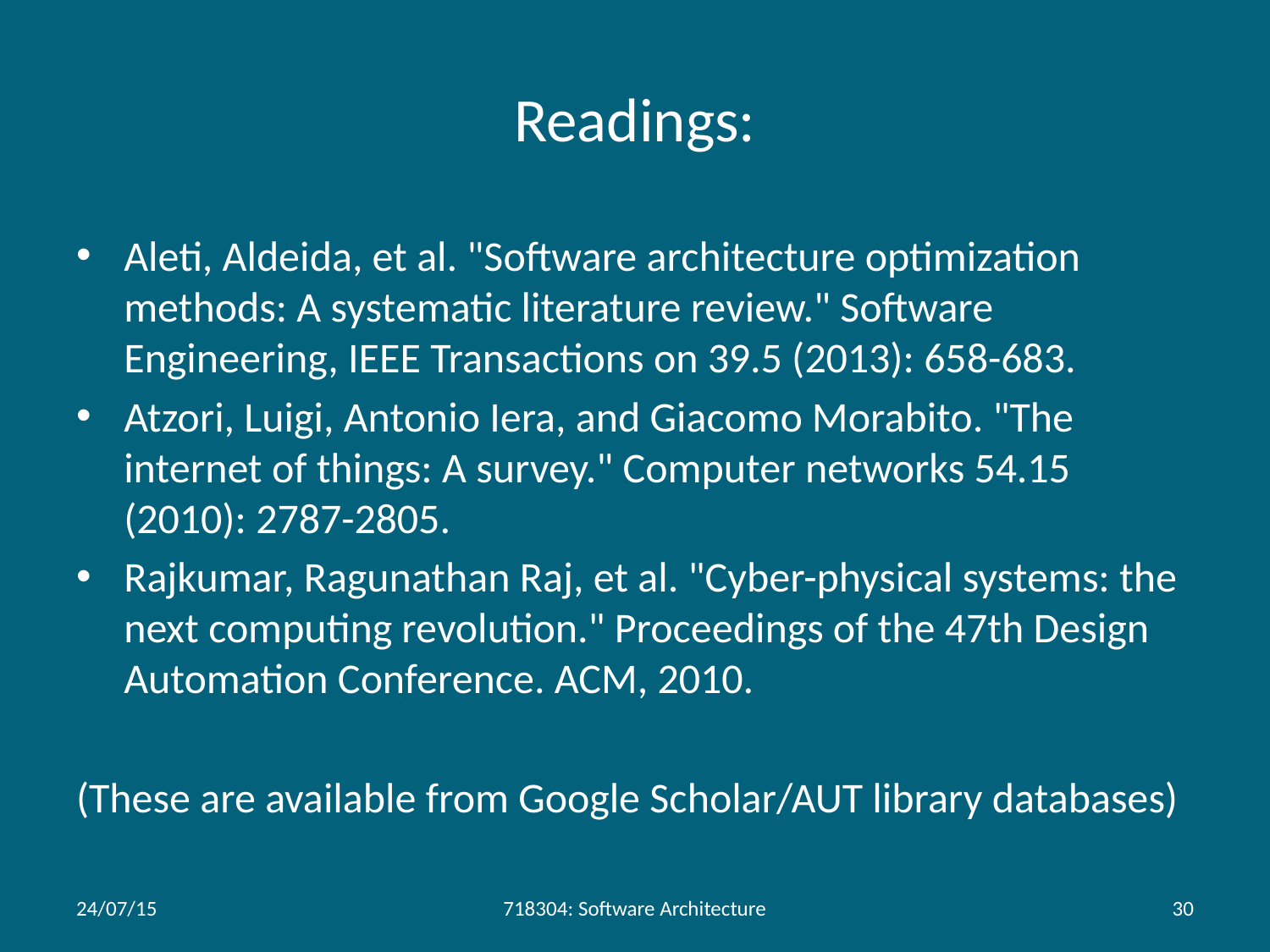

# Readings:
Aleti, Aldeida, et al. "Software architecture optimization methods: A systematic literature review." Software Engineering, IEEE Transactions on 39.5 (2013): 658-683.
Atzori, Luigi, Antonio Iera, and Giacomo Morabito. "The internet of things: A survey." Computer networks 54.15 (2010): 2787-2805.
Rajkumar, Ragunathan Raj, et al. "Cyber-physical systems: the next computing revolution." Proceedings of the 47th Design Automation Conference. ACM, 2010.

(These are available from Google Scholar/AUT library databases)

24/07/15
718304: Software Architecture
30